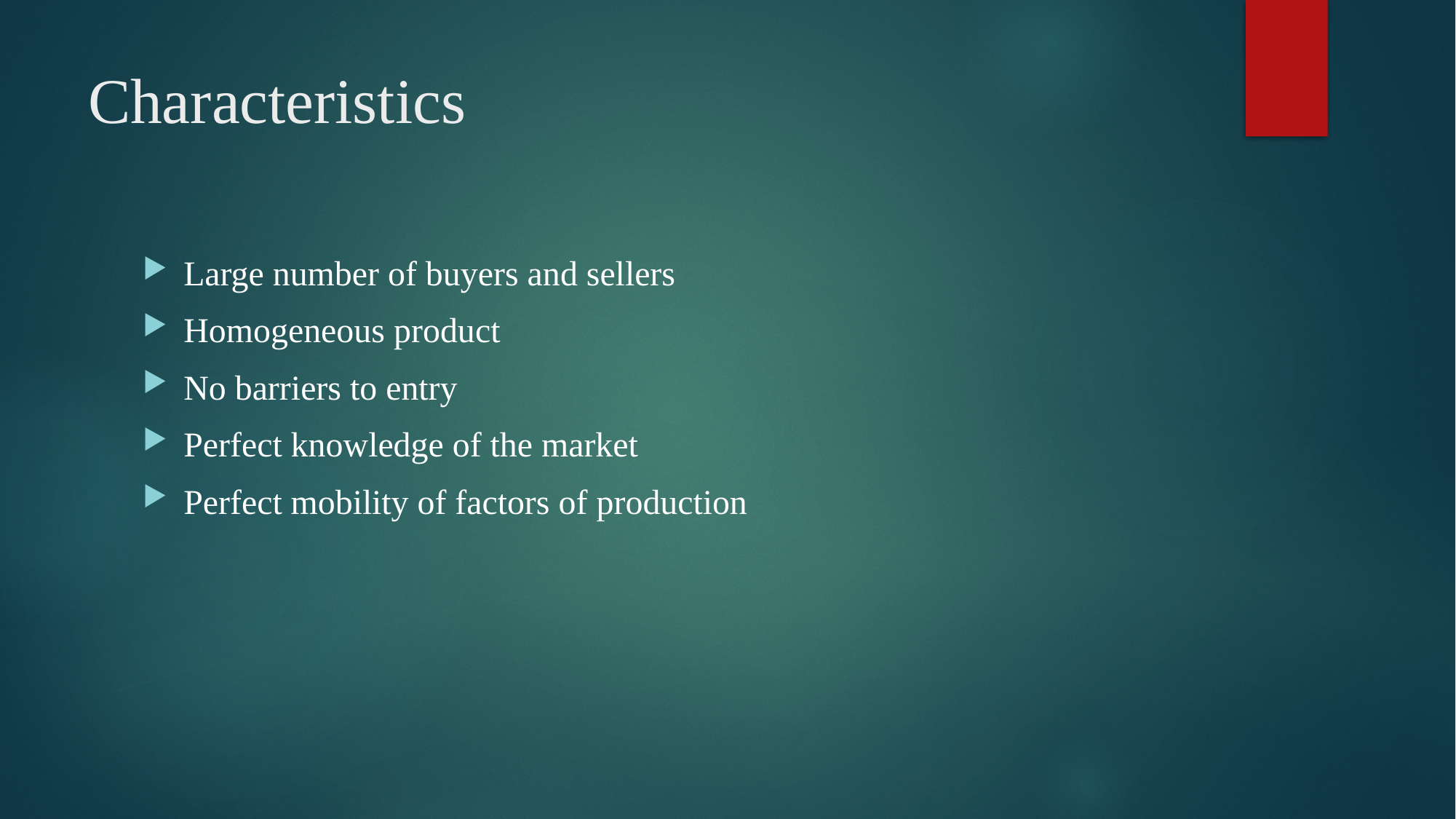

# Characteristics
Large number of buyers and sellers
Homogeneous product
No barriers to entry
Perfect knowledge of the market
Perfect mobility of factors of production